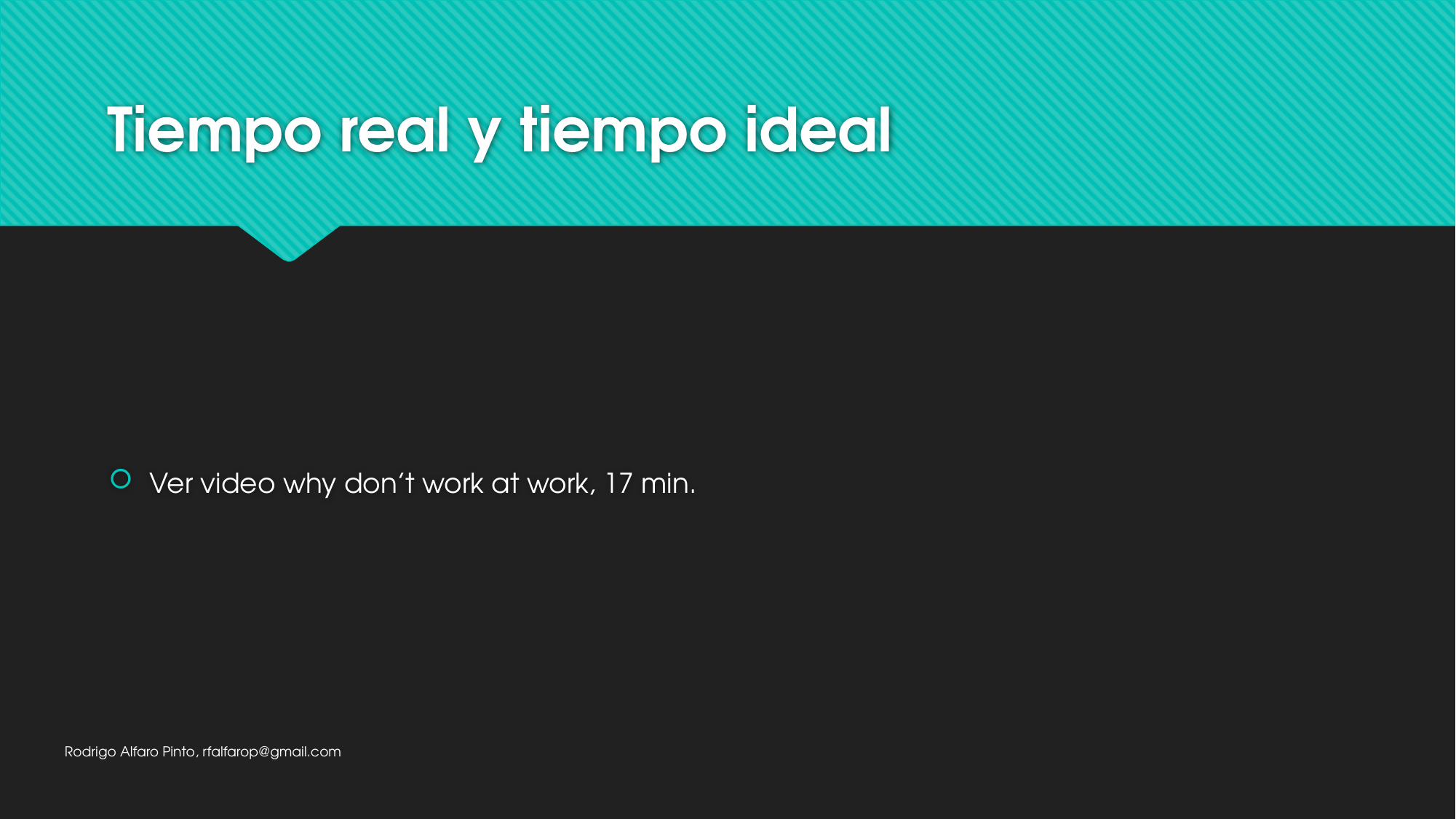

# Tiempo real y tiempo ideal
Ver video why don’t work at work, 17 min.
Rodrigo Alfaro Pinto, rfalfarop@gmail.com